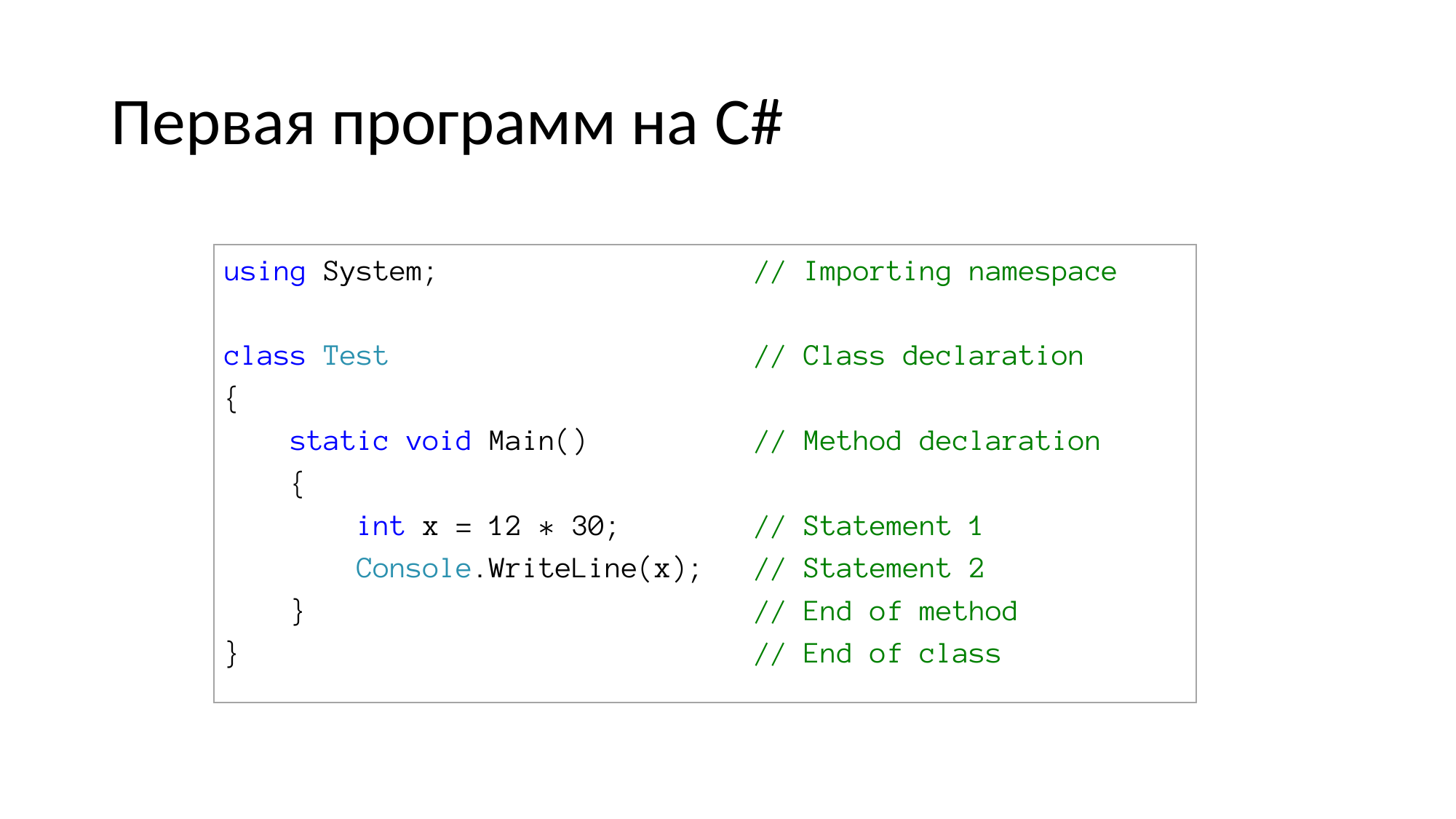

# Первая программ на C#
using System;                   // Importing namespace

class Test                      // Class declaration
{
    static void Main()          // Method declaration
    {
        int x = 12 * 30;        // Statement 1
        Console.WriteLine(x);   // Statement 2
    }                           // End of method
}                               // End of class